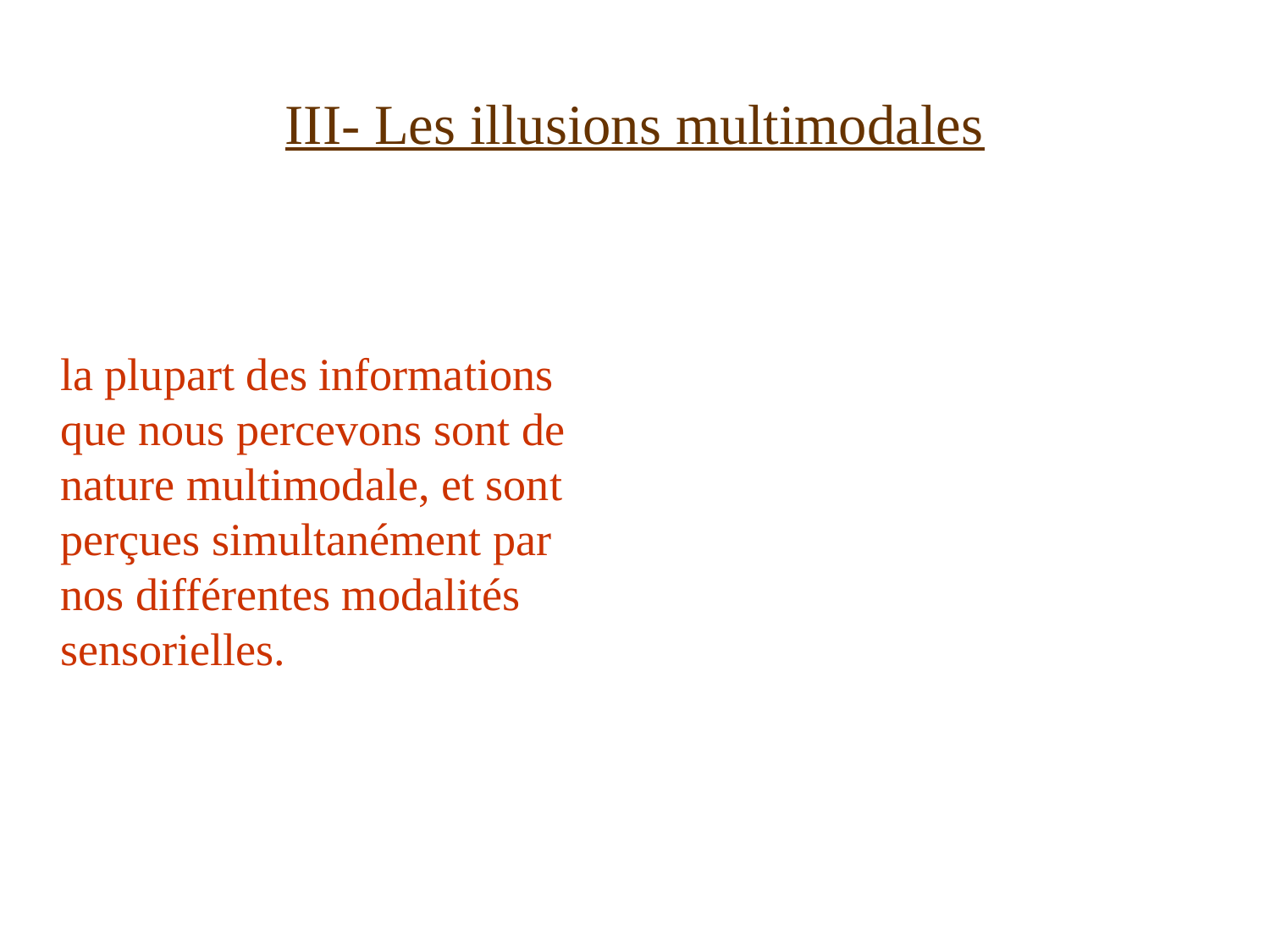

# III- Les illusions multimodales
	la plupart des informations que nous percevons sont de nature multimodale, et sont perçues simultanément par nos différentes modalités sensorielles.